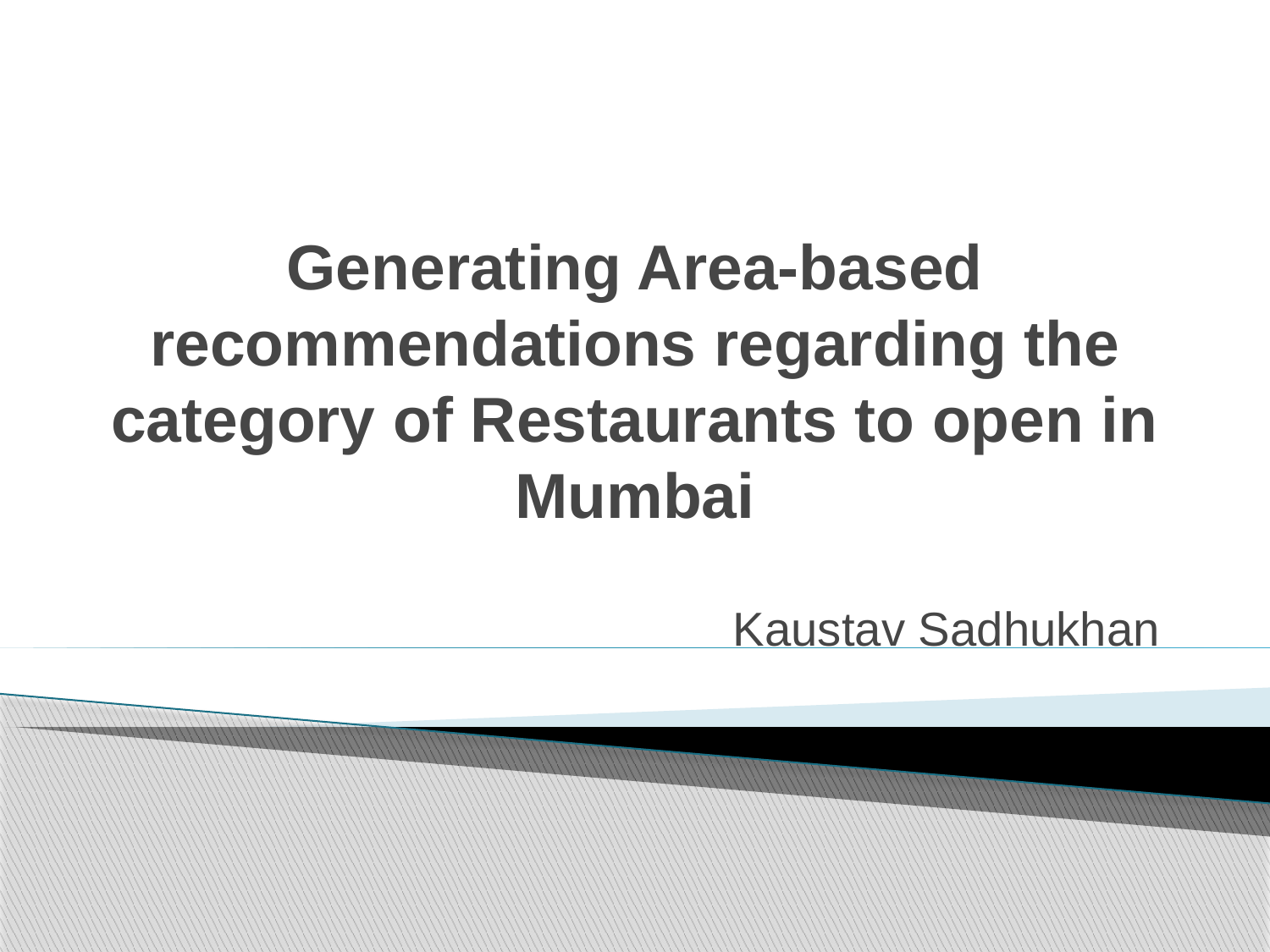

# Generating Area-based recommendations regarding the category of Restaurants to open in Mumbai
Kaustav Sadhukhan